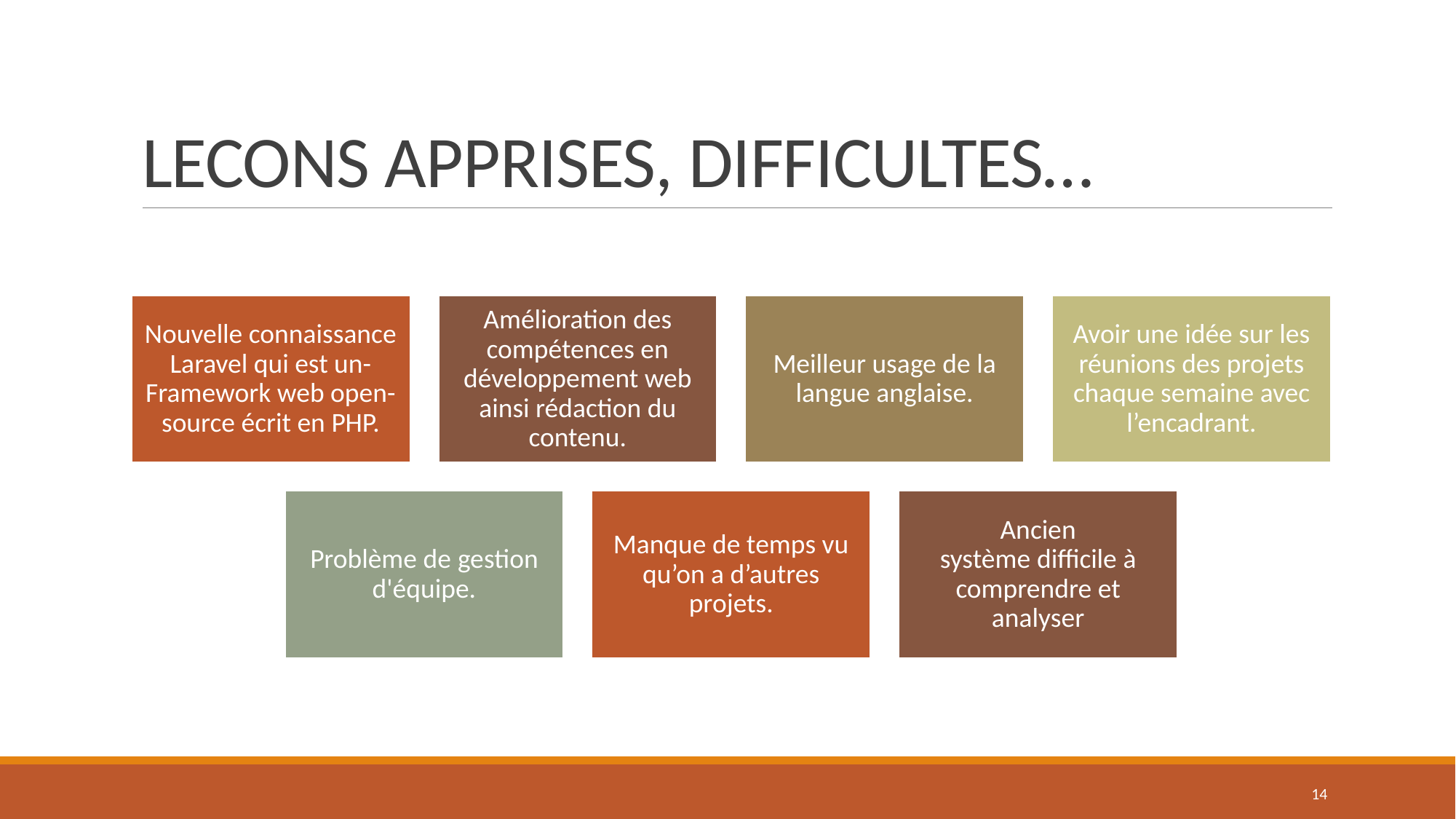

# LECONS APPRISES, DIFFICULTES…
Nouvelle connaissance Laravel qui est un-Framework web open-source écrit en PHP.
Amélioration des compétences en développement web ainsi rédaction du contenu.
Meilleur usage de la langue anglaise.
Avoir une idée sur les réunions des projets chaque semaine avec l’encadrant.
Problème de gestion d'équipe.
Manque de temps vu qu’on a d’autres projets.
Ancien système difficile à comprendre et analyser
14